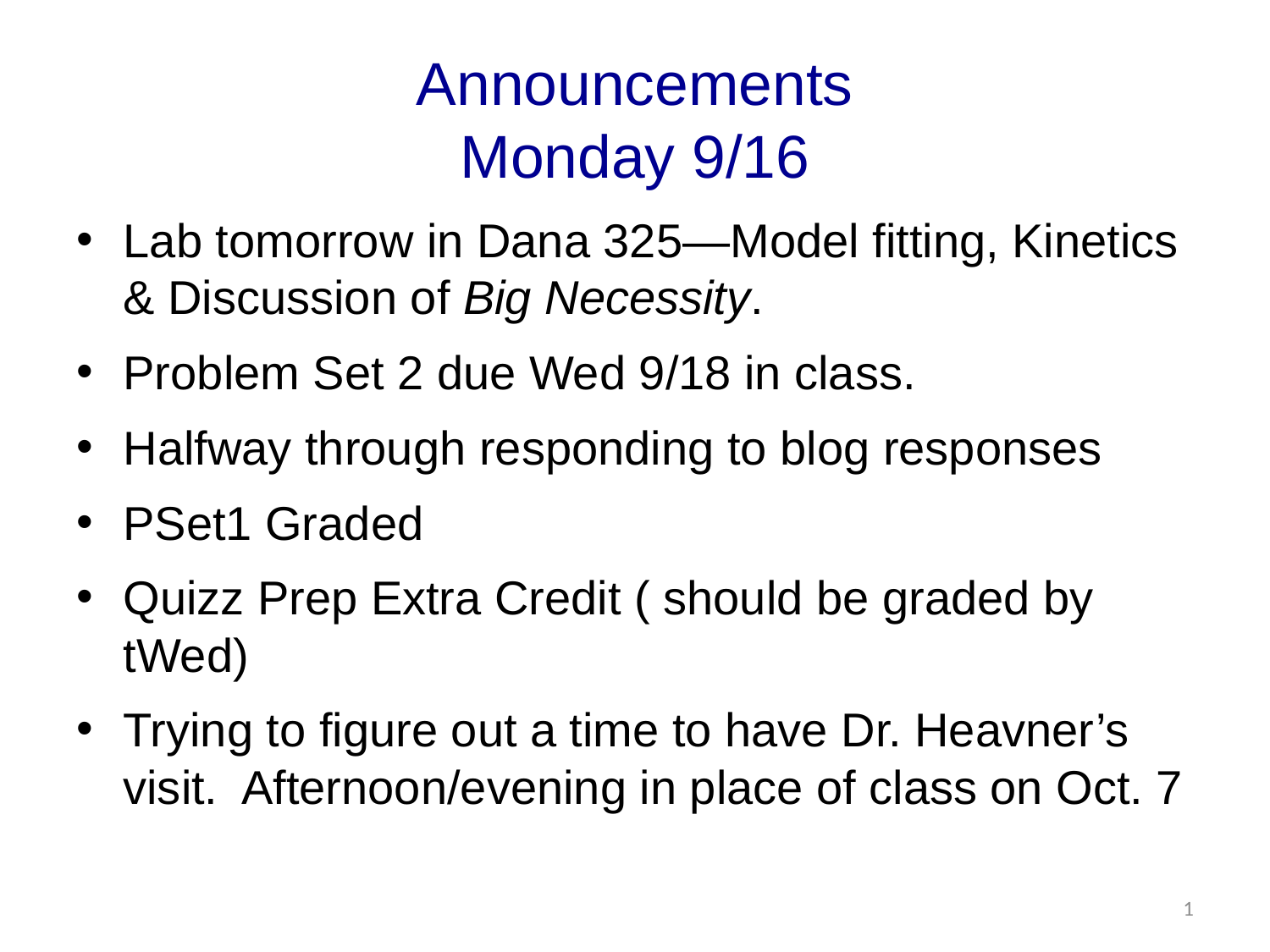

# Announcements Monday 9/16

Lab tomorrow in Dana 325—Model fitting, Kinetics & Discussion of Big Necessity.
Problem Set 2 due Wed 9/18 in class.
Halfway through responding to blog responses
PSet1 Graded
Quizz Prep Extra Credit ( should be graded by tWed)
Trying to figure out a time to have Dr. Heavner’s visit.  Afternoon/evening in place of class on Oct. 7

1